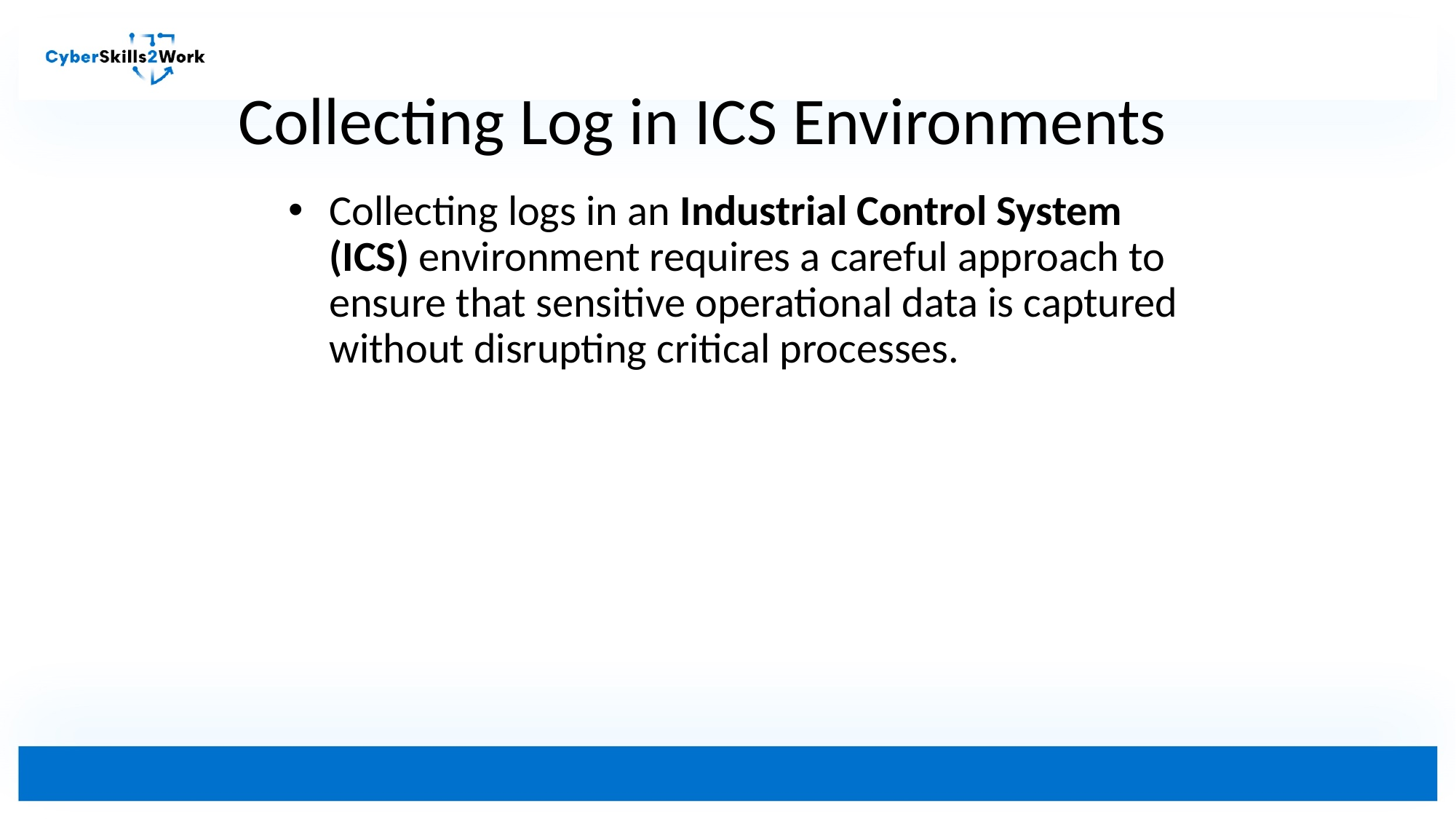

# Collecting Log in ICS Environments
Collecting logs in an Industrial Control System (ICS) environment requires a careful approach to ensure that sensitive operational data is captured without disrupting critical processes.